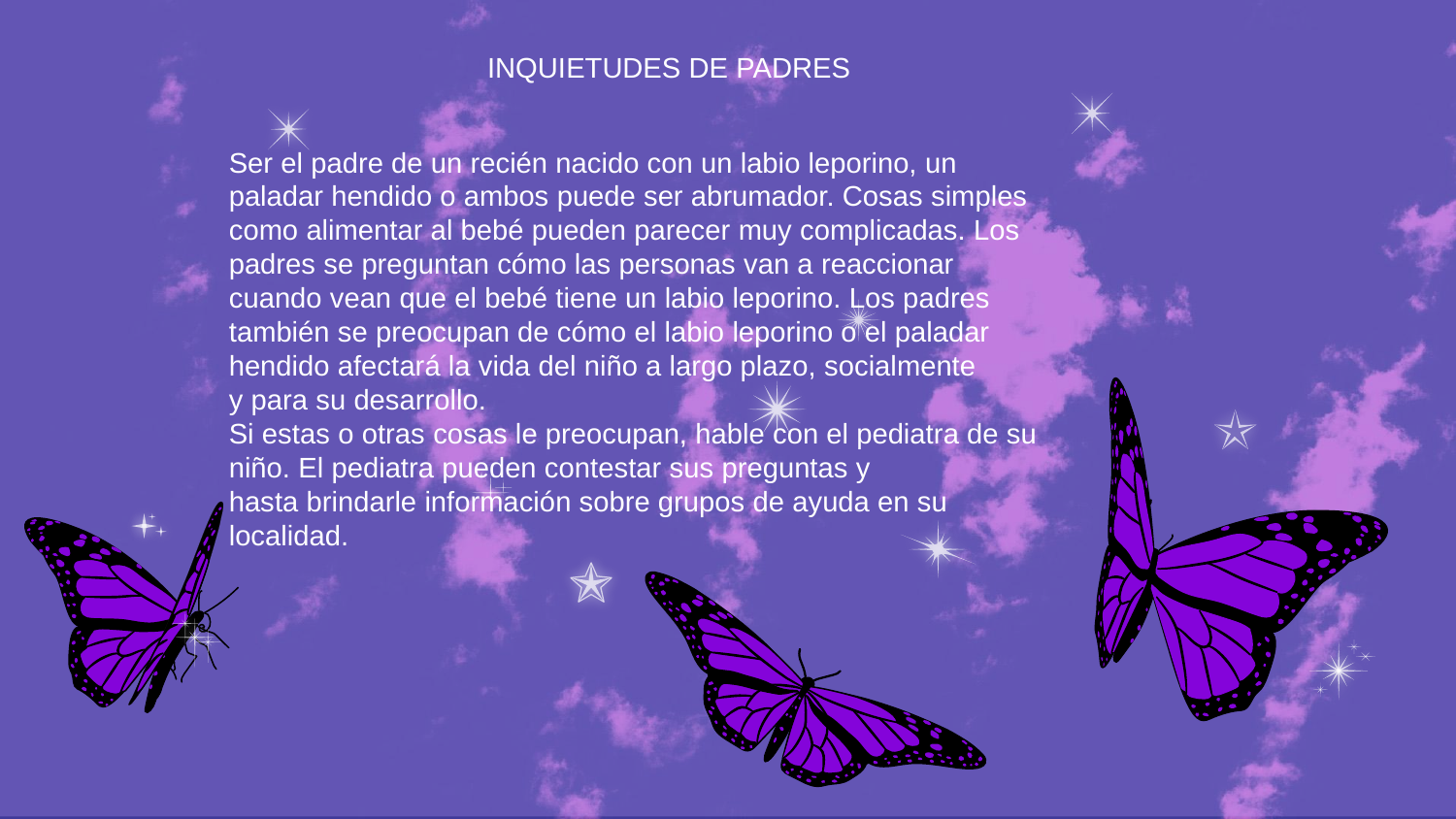

INQUIETUDES DE PADRES

Ser el padre de un recién nacido con un labio leporino, un paladar hendido o ambos puede ser abrumador. Cosas simples como alimentar al bebé pueden parecer muy complicadas. Los padres se preguntan cómo las personas van a reaccionar cuando vean que el bebé tiene un labio leporino. Los padres también se preocupan de cómo el labio leporino o el paladar hendido afectará la vida del niño a largo plazo, socialmente y para su desarrollo.
Si estas o otras cosas le preocupan, hable con el pediatra de su niño. El pediatra pueden contestar sus preguntas y hasta brindarle información sobre grupos de ayuda en su localidad.